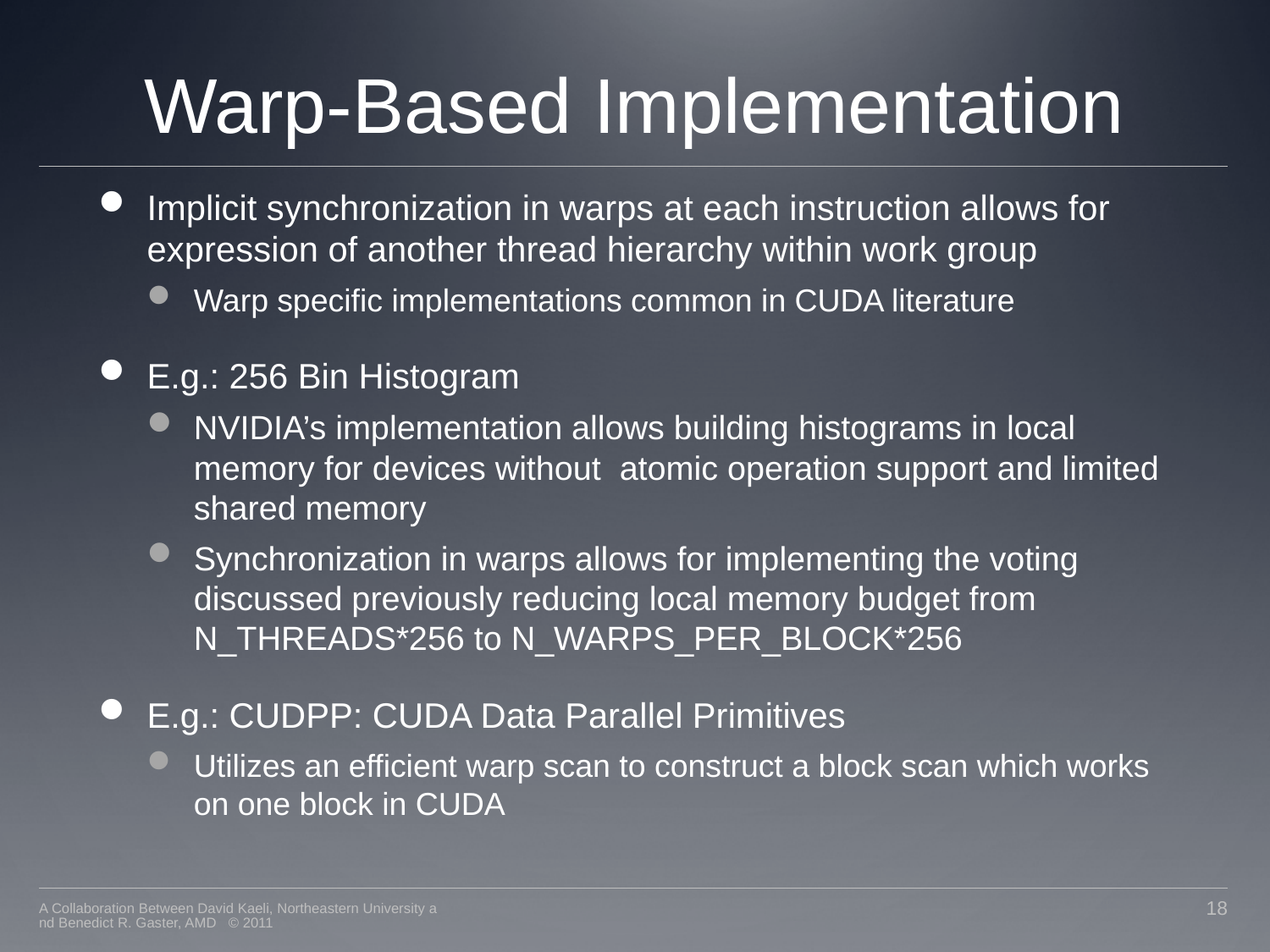

# Warp-Based Implementation
Implicit synchronization in warps at each instruction allows for expression of another thread hierarchy within work group
Warp specific implementations common in CUDA literature
E.g.: 256 Bin Histogram
NVIDIA’s implementation allows building histograms in local memory for devices without  atomic operation support and limited shared memory
Synchronization in warps allows for implementing the voting discussed previously reducing local memory budget from N_THREADS*256 to N_WARPS_PER_BLOCK*256
E.g.: CUDPP: CUDA Data Parallel Primitives
Utilizes an efficient warp scan to construct a block scan which works on one block in CUDA
A Collaboration Between David Kaeli, Northeastern University and Benedict R. Gaster, AMD   © 2011
18